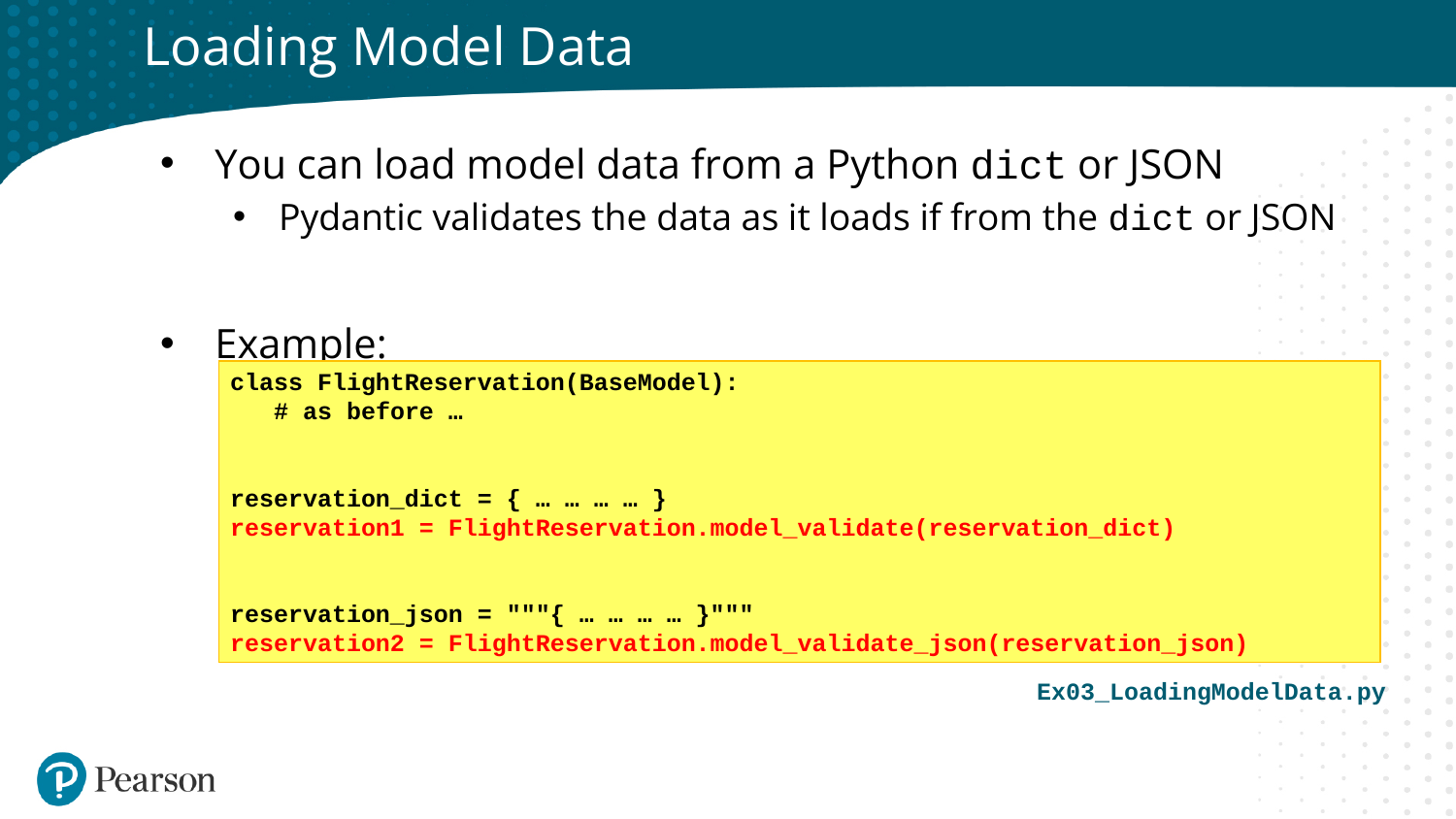

# Loading Model Data
You can load model data from a Python dict or JSON
Pydantic validates the data as it loads if from the dict or JSON

Example:
class FlightReservation(BaseModel):
   # as before …

reservation_dict = { … … … … }
reservation1 = FlightReservation.model_validate(reservation_dict)

reservation_json = """{ … … … … }"""
reservation2 = FlightReservation.model_validate_json(reservation_json)
Ex03_LoadingModelData.py